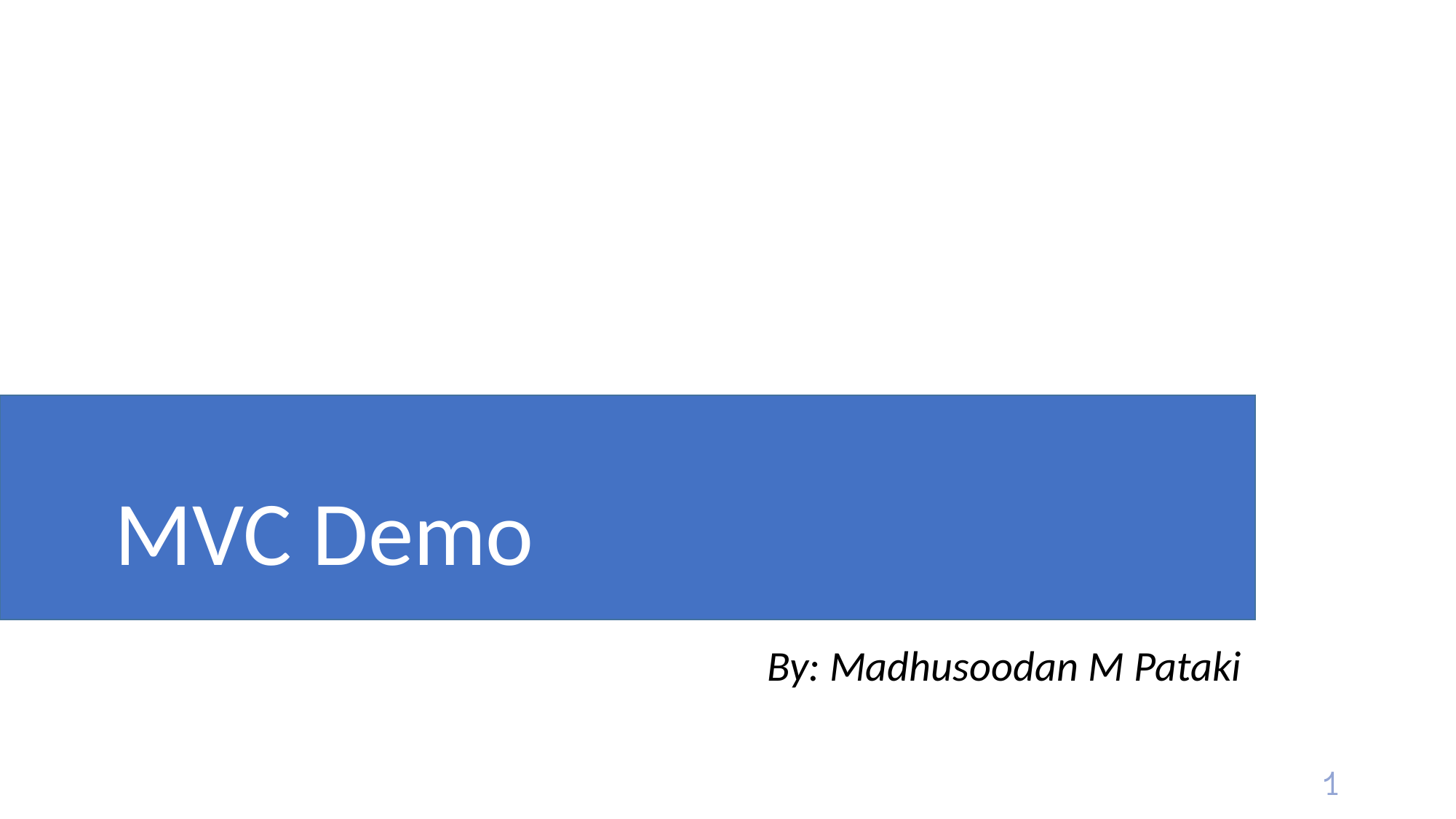

MVC Demo
By: Madhusoodan M Pataki
1